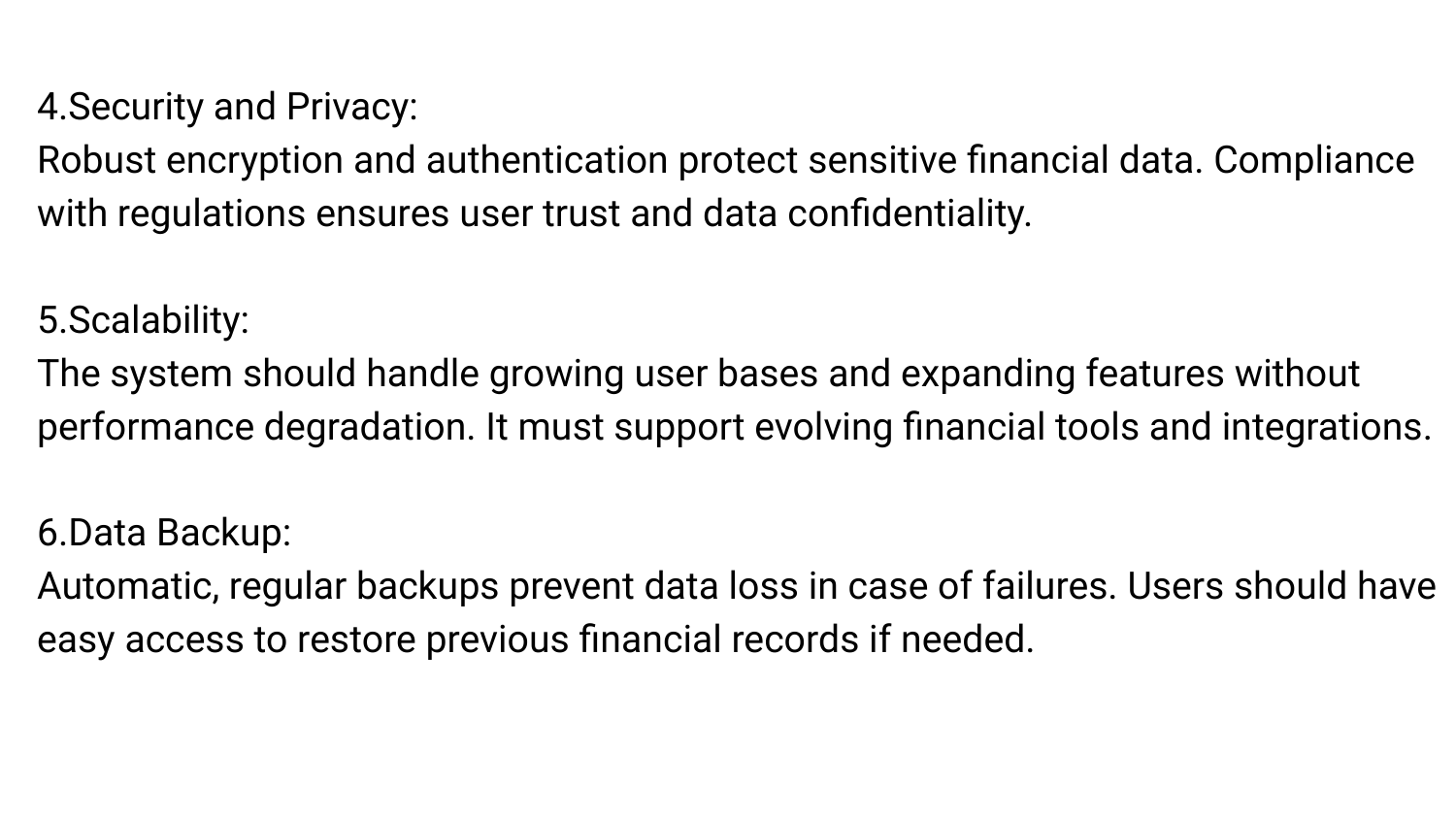

4.Security and Privacy:
Robust encryption and authentication protect sensitive financial data. Compliance with regulations ensures user trust and data confidentiality.

5.Scalability:
The system should handle growing user bases and expanding features without performance degradation. It must support evolving financial tools and integrations.

6.Data Backup:
Automatic, regular backups prevent data loss in case of failures. Users should have easy access to restore previous financial records if needed.